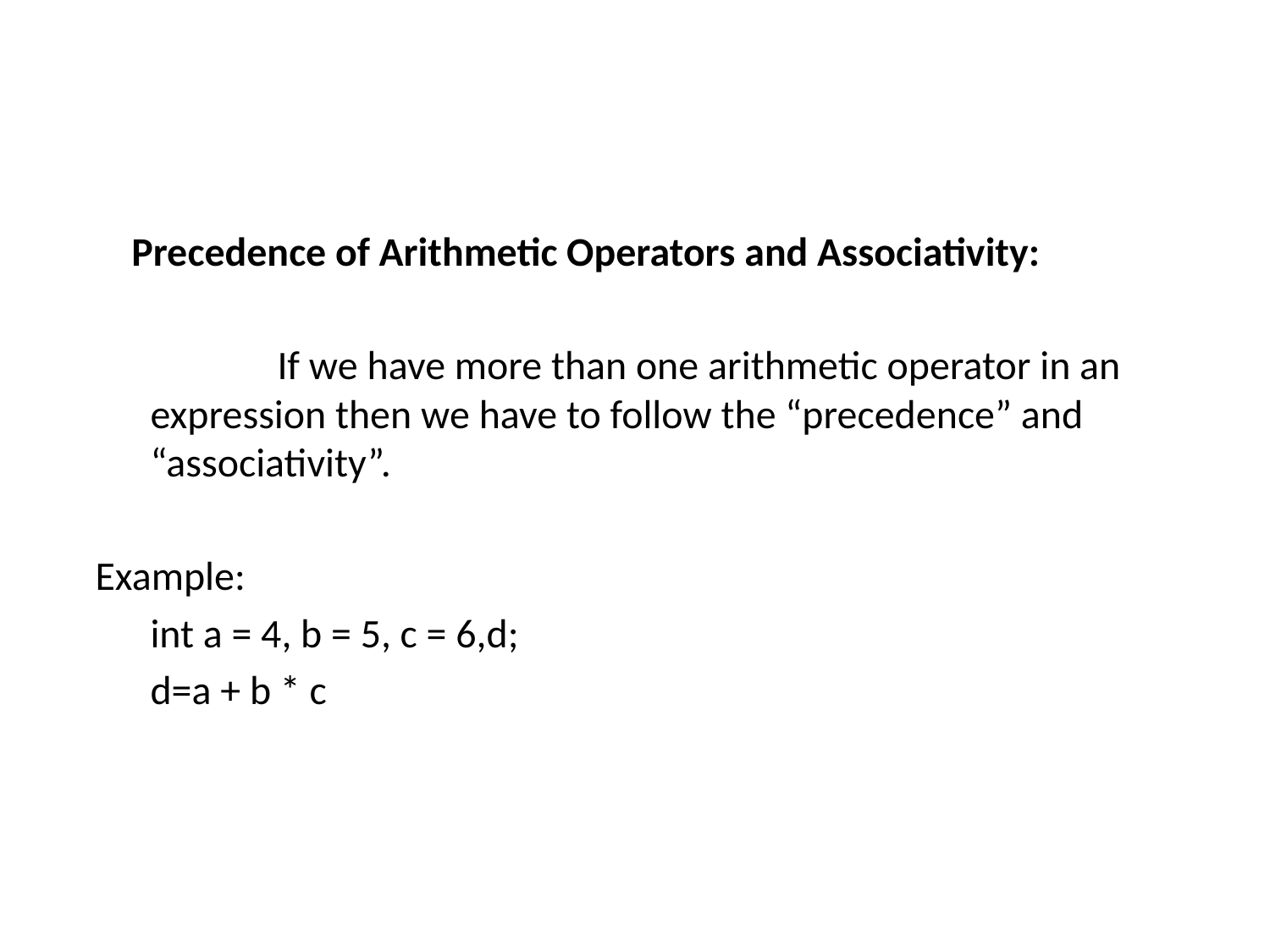

Precedence of Arithmetic Operators and Associativity:

		If we have more than one arithmetic operator in an expression then we have to follow the “precedence” and “associativity”.

Example:
	int a = 4, b = 5, c = 6,d;
	d=a + b * c